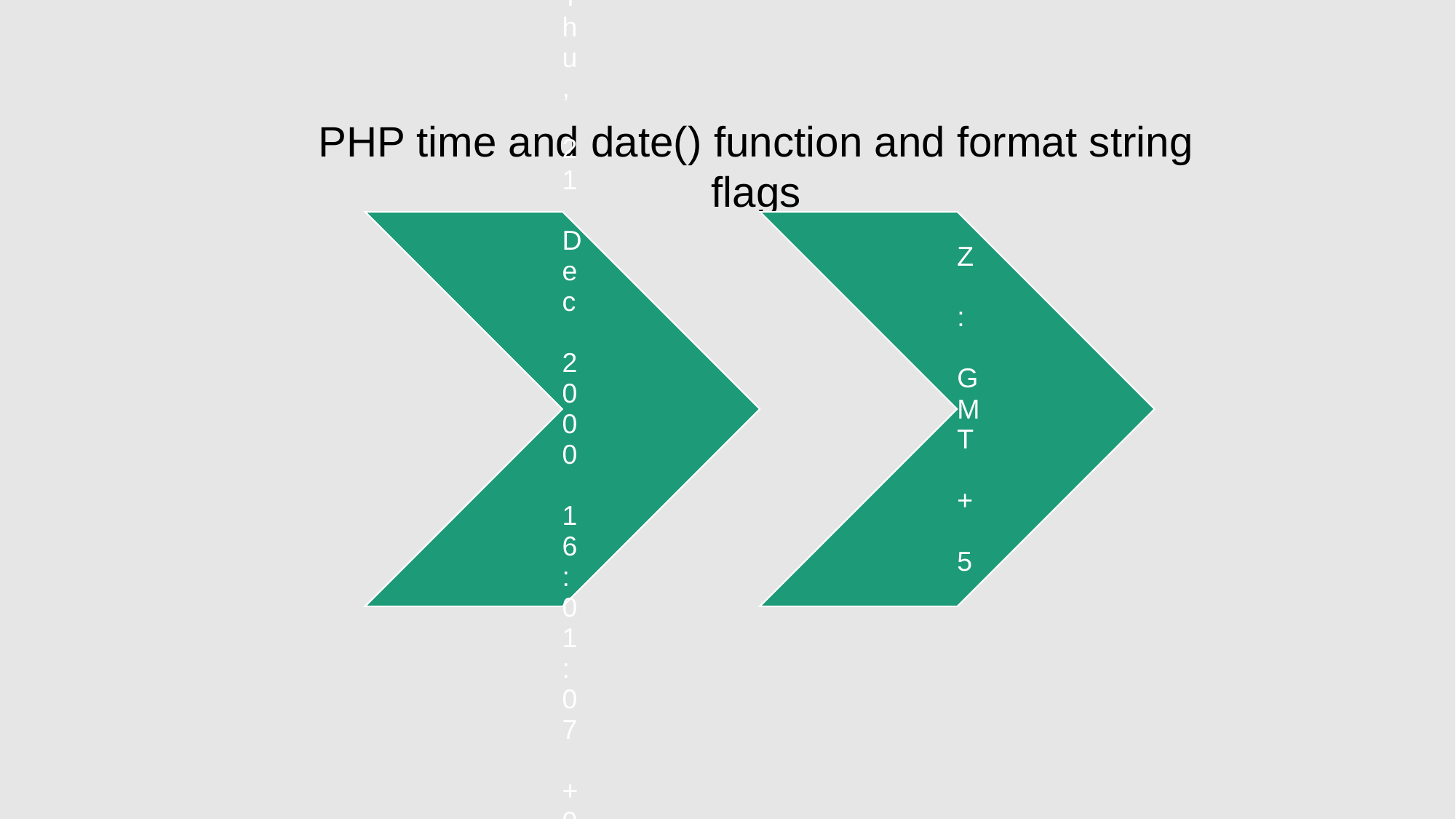

PHP time and date() function and format string flags
Z : GMT + 5